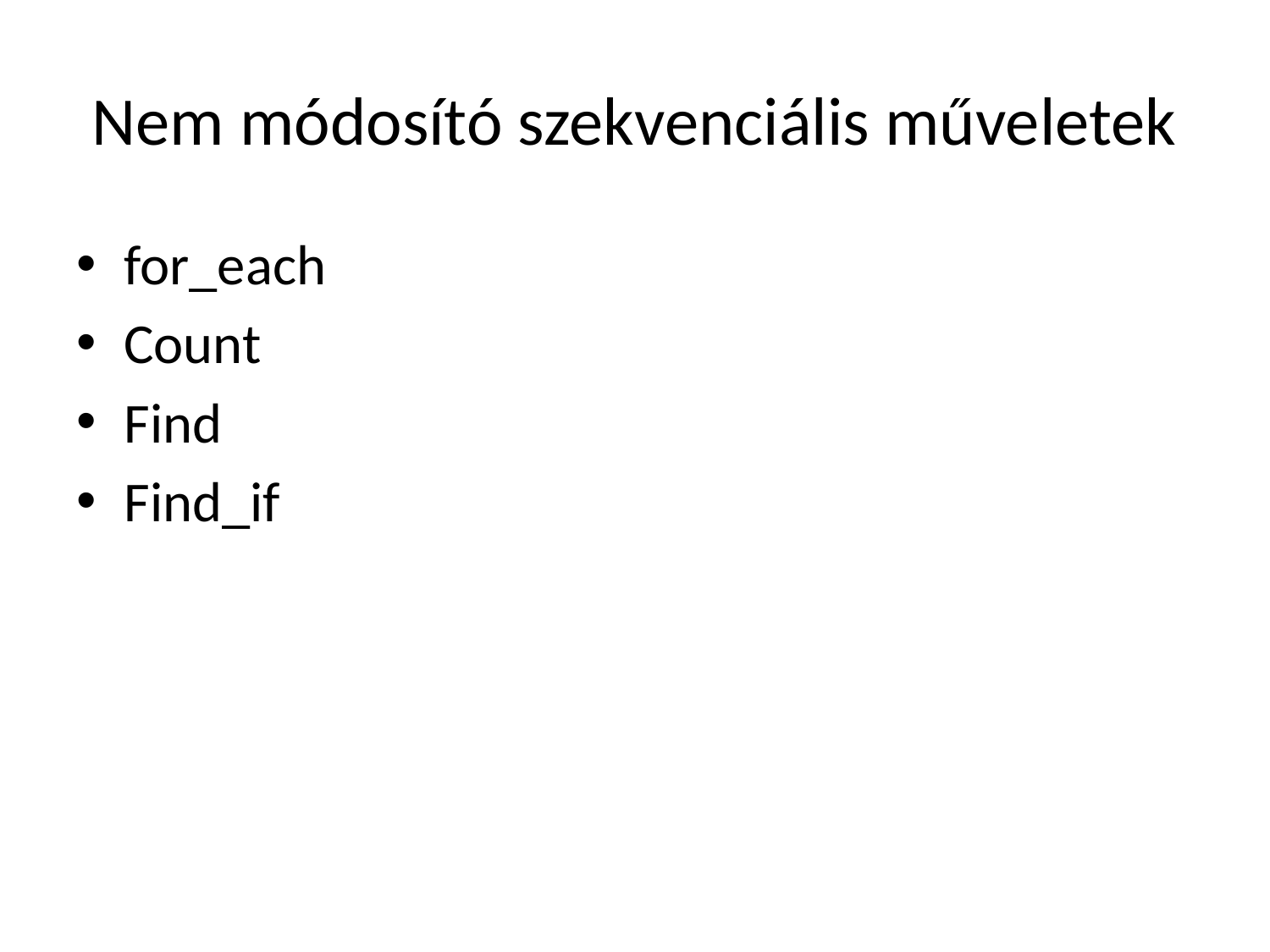

# Nem módosító szekvenciális műveletek
for_each
Count
Find
Find_if